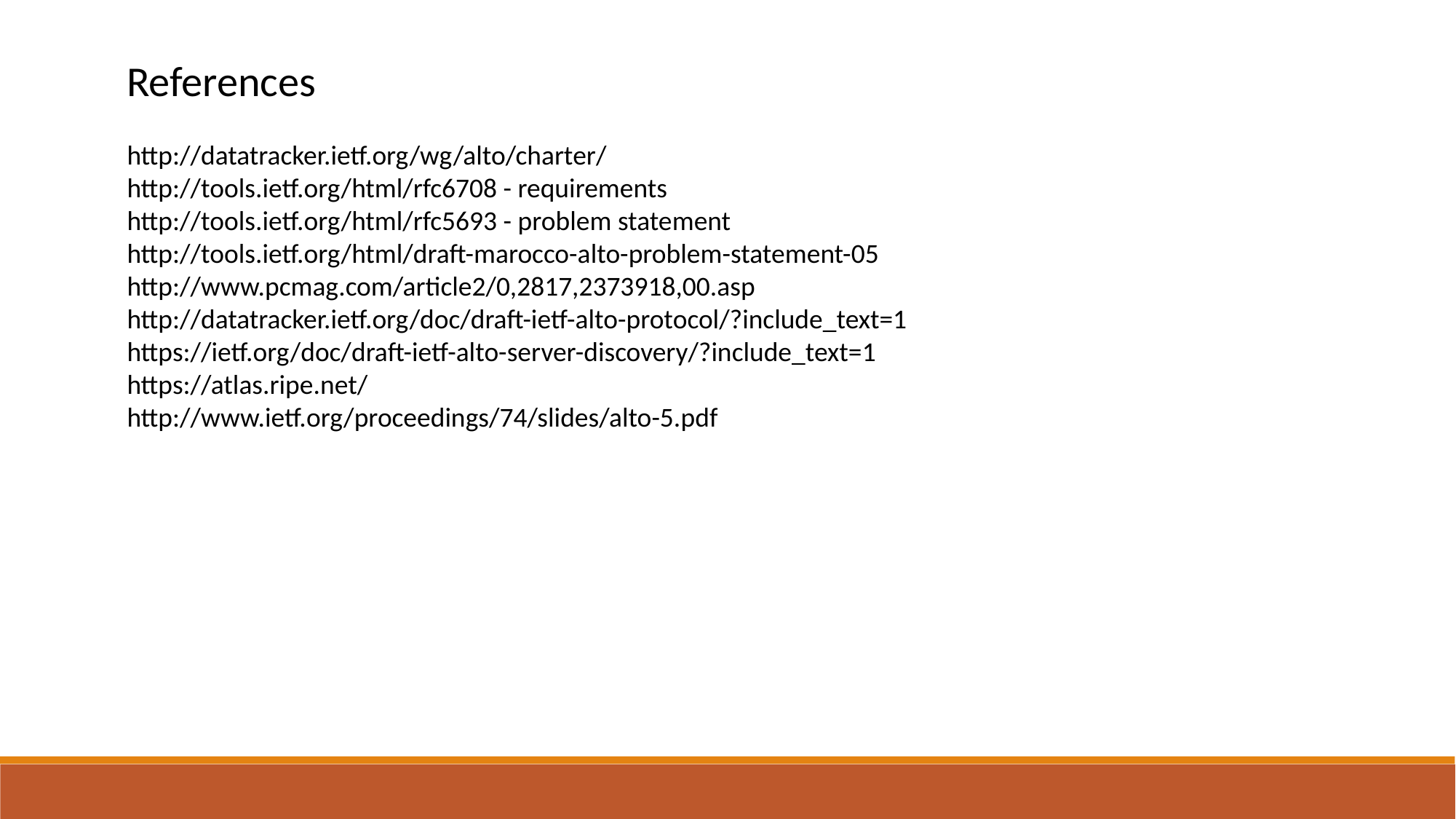

References
http://datatracker.ietf.org/wg/alto/charter/
http://tools.ietf.org/html/rfc6708 - requirements
http://tools.ietf.org/html/rfc5693 - problem statement
http://tools.ietf.org/html/draft-marocco-alto-problem-statement-05
http://www.pcmag.com/article2/0,2817,2373918,00.asp
http://datatracker.ietf.org/doc/draft-ietf-alto-protocol/?include_text=1
https://ietf.org/doc/draft-ietf-alto-server-discovery/?include_text=1
https://atlas.ripe.net/
http://www.ietf.org/proceedings/74/slides/alto-5.pdf